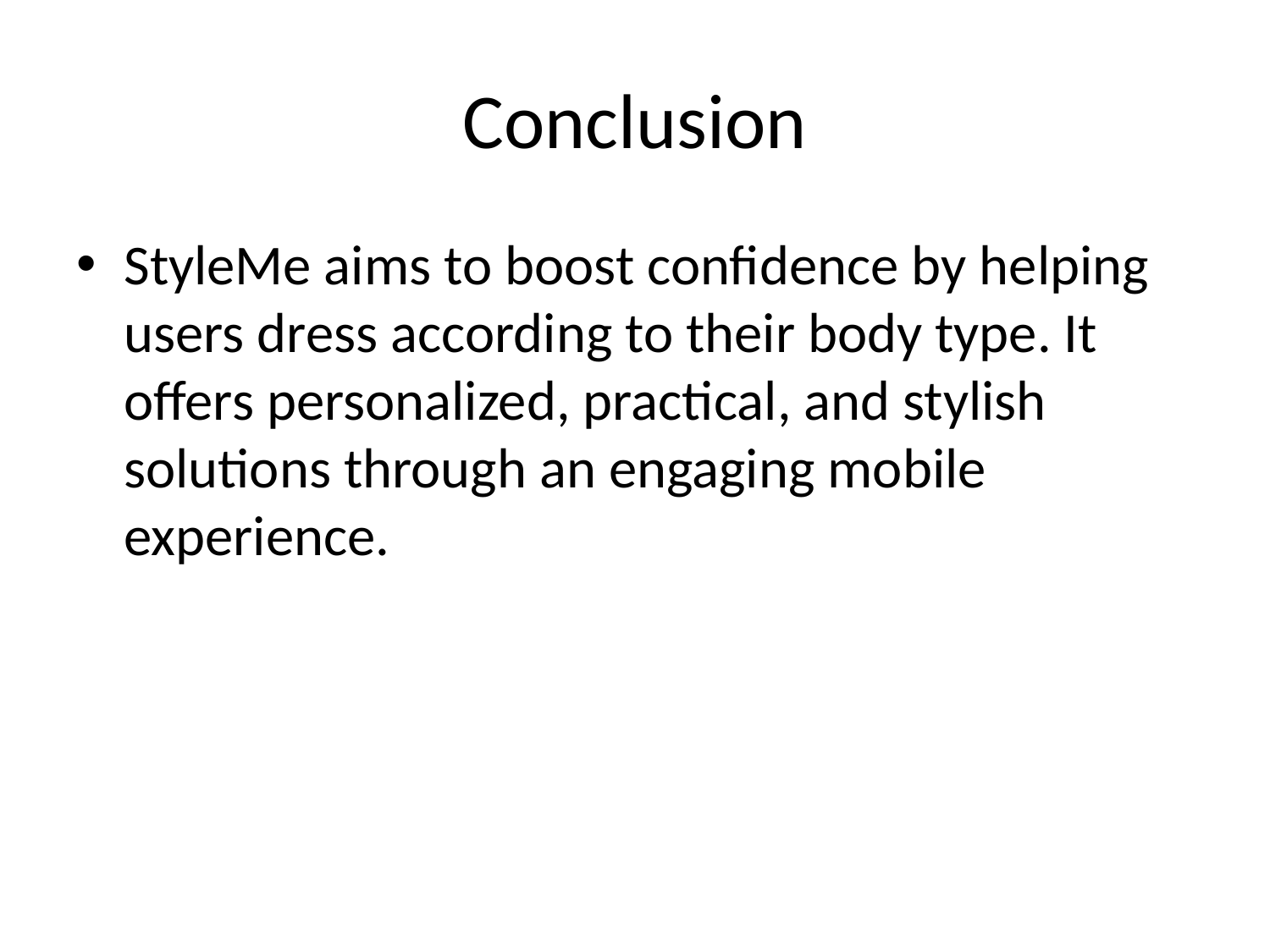

# Conclusion
StyleMe aims to boost confidence by helping users dress according to their body type. It offers personalized, practical, and stylish solutions through an engaging mobile experience.